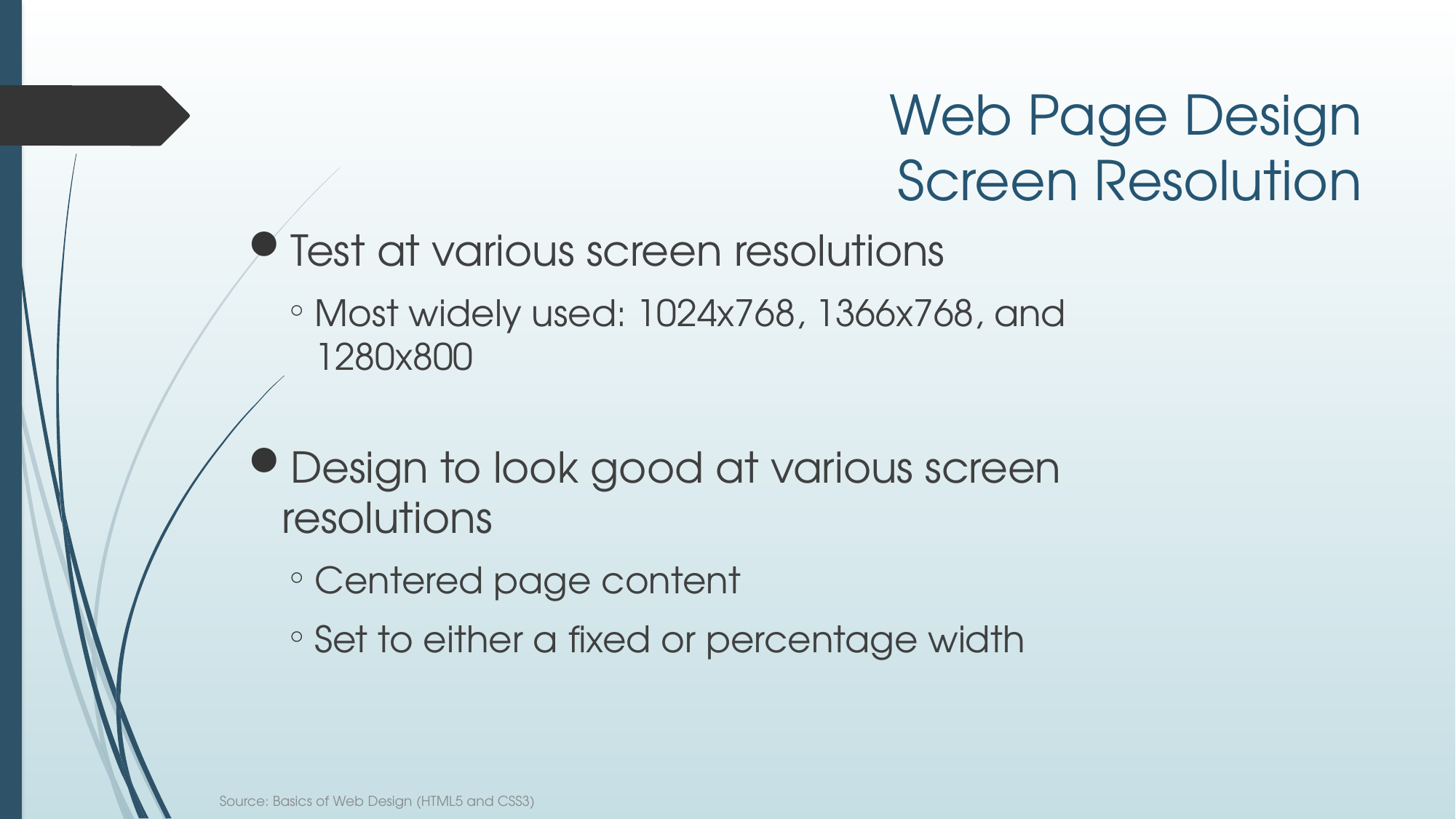

# Web Page Design Screen Resolution
Test at various screen resolutions
Most widely used: 1024x768, 1366x768, and 1280x800

Design to look good at various screen resolutions
Centered page content
Set to either a fixed or percentage width

Source: Basics of Web Design (HTML5 and CSS3)